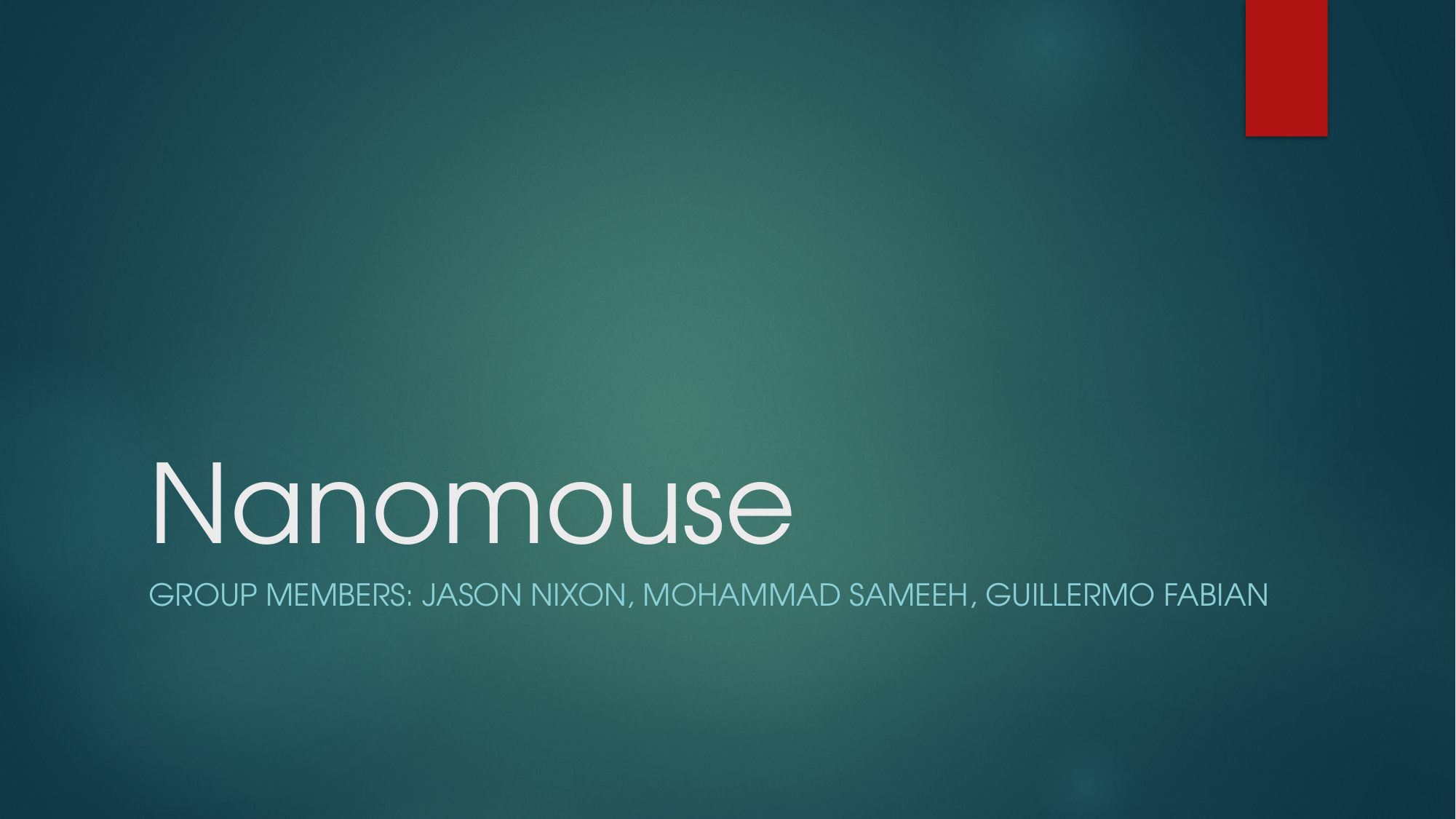

# Nanomouse
Group Members: Jason Nixon, Mohammad Sameeh, Guillermo Fabian